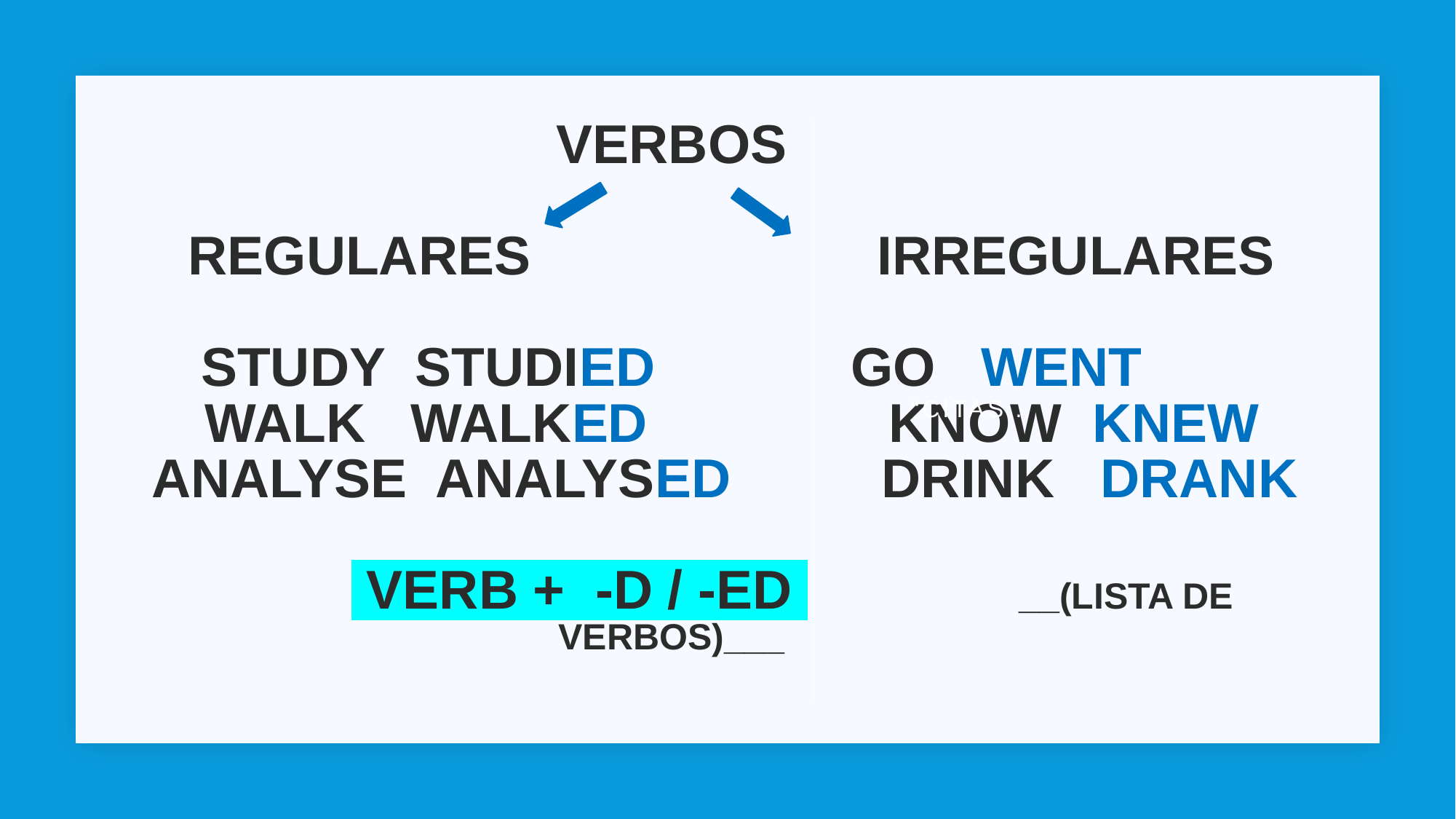

# VERBOS Regulares                       Irregulares study  studied             go   went walk   walked                know  knew analyse  analysed          drink   drank Verb +  -d / -ed               __(lista de verbos)___
“CITAS…